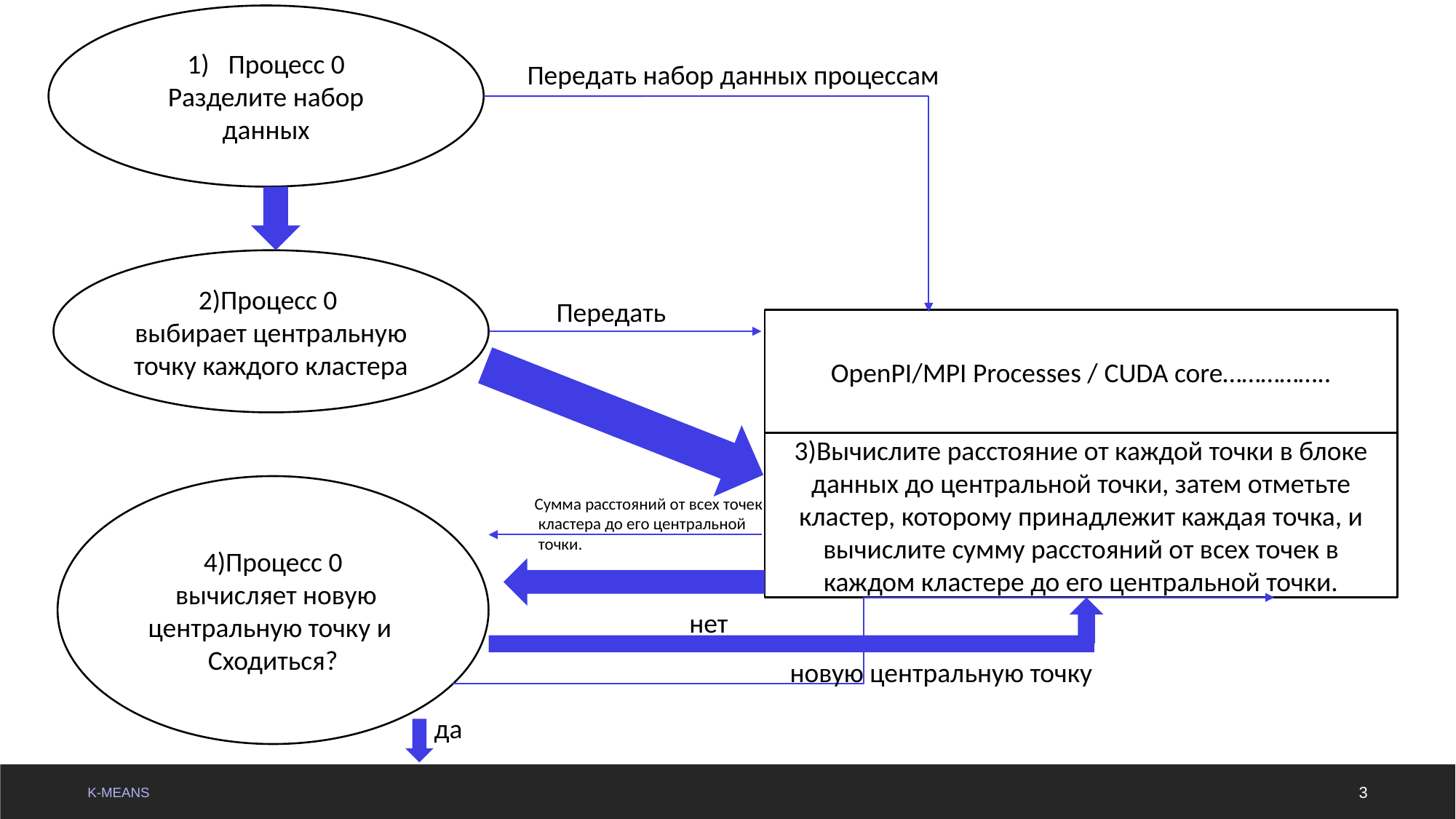

Процесс 0
Разделите набор данных
Передать набор данных процессам

2)Процесс 0
выбирает центральную точку каждого кластера
Передать
OpenPI/MPI Processes / CUDA core……………..

3)Вычислите расстояние от каждой точки в блоке данных до центральной точки, затем отметьте кластер, которому принадлежит каждая точка, и вычислите сумму расстояний от всех точек в каждом кластере до его центральной точки.
4)Процесс 0
 вычисляет новую центральную точку и
Сходиться?
Сумма расстояний от всех точек
 кластера до его центральной
 точки.

нет

новую центральную точку
да

K-means
3